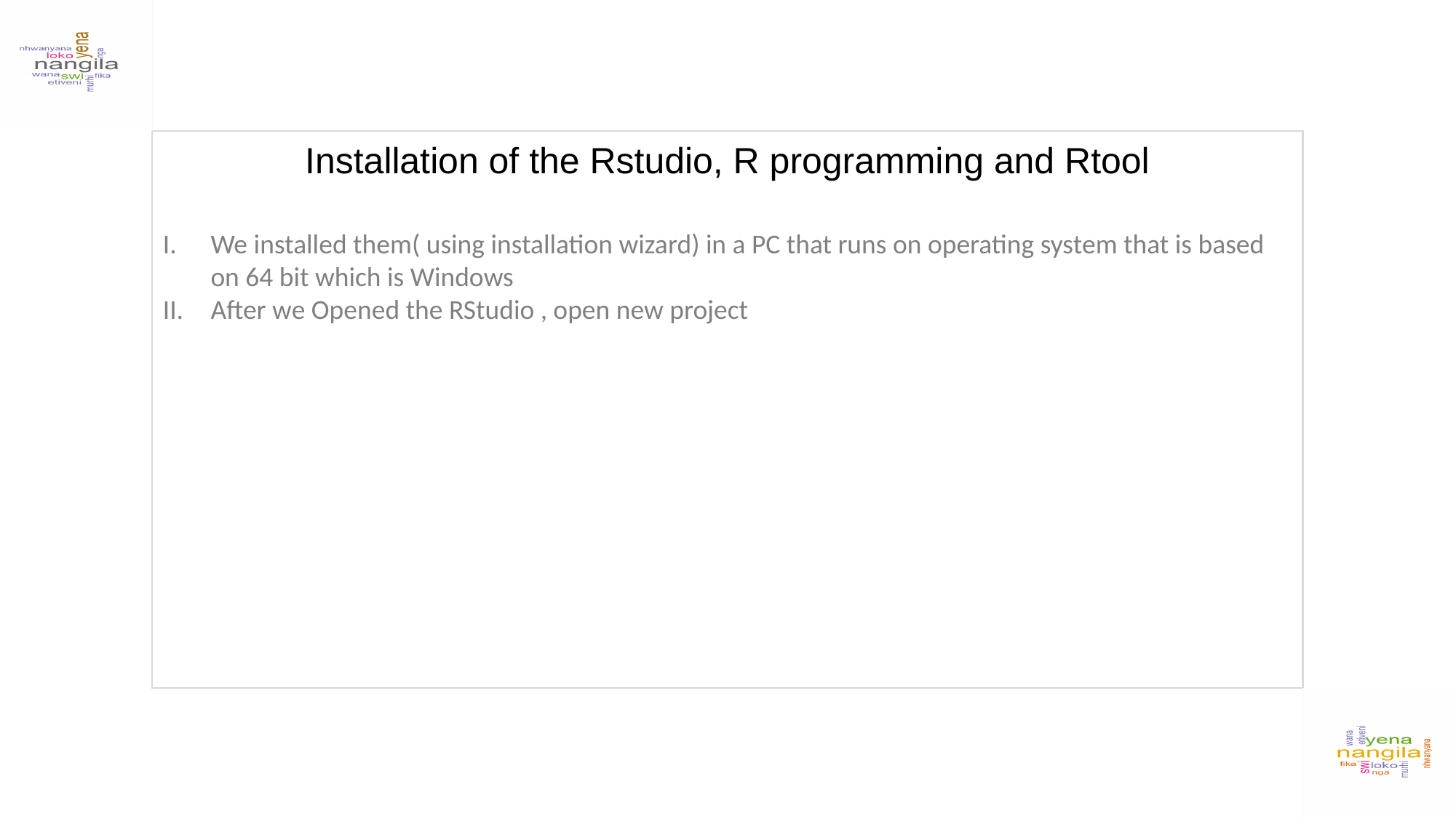

Installation of the Rstudio, R programming and Rtool

We installed them( using installation wizard) in a PC that runs on operating system that is based on 64 bit which is Windows
After we Opened the RStudio , open new project